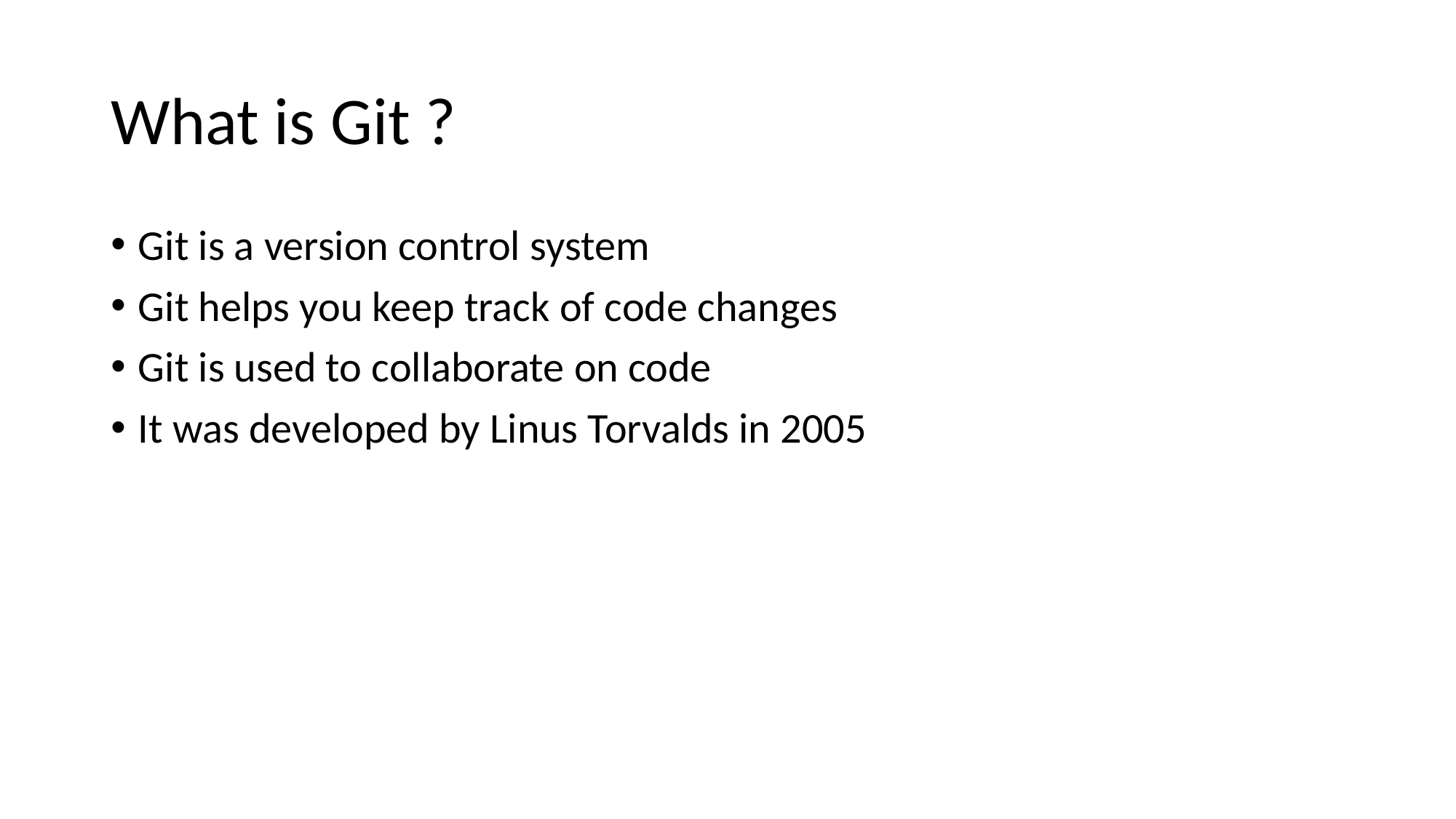

# What is Git ?
Git is a version control system
Git helps you keep track of code changes
Git is used to collaborate on code
It was developed by Linus Torvalds in 2005